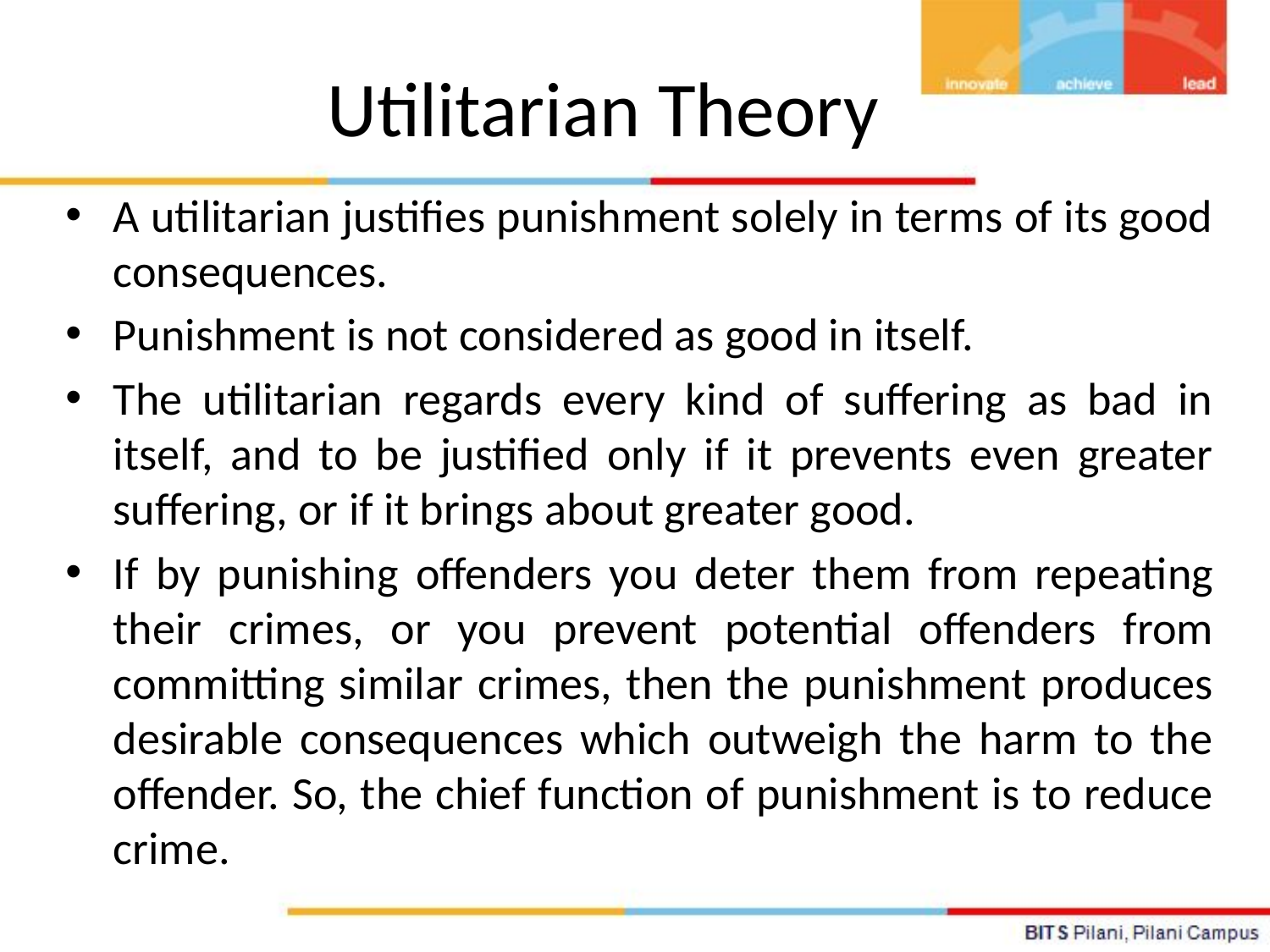

# Utilitarian Theory
A utilitarian justifies punishment solely in terms of its good consequences.
Punishment is not considered as good in itself.
The utilitarian regards every kind of suffering as bad in itself, and to be justified only if it prevents even greater suffering, or if it brings about greater good.
If by punishing offenders you deter them from repeating their crimes, or you prevent potential offenders from committing similar crimes, then the punishment produces desirable consequences which outweigh the harm to the offender. So, the chief function of punishment is to reduce crime.